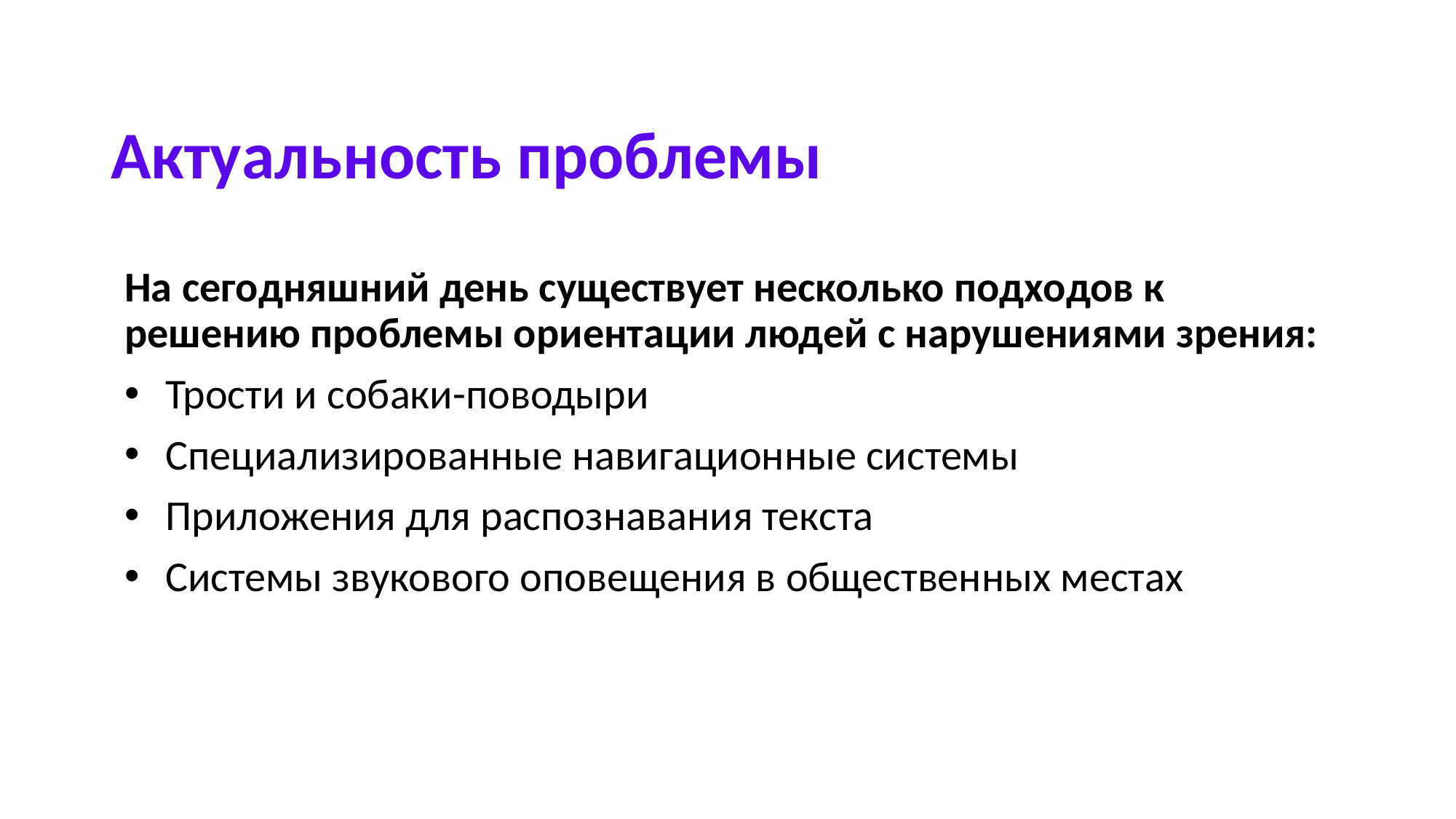

# Актуальность проблемы
На сегодняшний день существует несколько подходов к решению проблемы ориентации людей с нарушениями зрения:
Трости и собаки-поводыри
Специализированные навигационные системы
Приложения для распознавания текста
Системы звукового оповещения в общественных местах